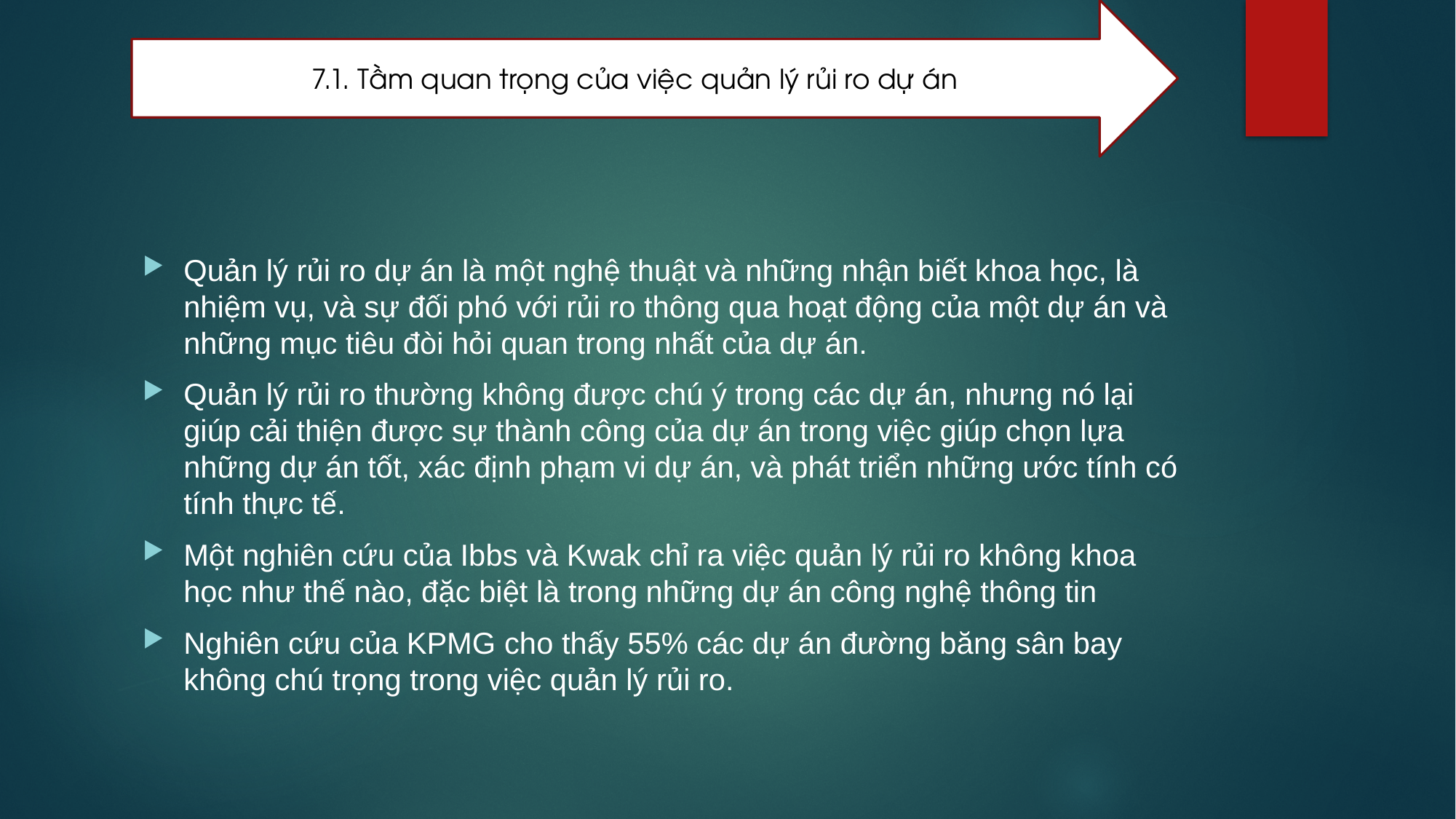

7.1. Tầm quan trọng của việc quản lý rủi ro dự án
Quản lý rủi ro dự án là một nghệ thuật và những nhận biết khoa học, là nhiệm vụ, và sự đối phó với rủi ro thông qua hoạt động của một dự án và những mục tiêu đòi hỏi quan trong nhất của dự án.
Quản lý rủi ro thường không được chú ý trong các dự án, nhưng nó lại giúp cải thiện được sự thành công của dự án trong việc giúp chọn lựa những dự án tốt, xác định phạm vi dự án, và phát triển những ước tính có tính thực tế.
Một nghiên cứu của Ibbs và Kwak chỉ ra việc quản lý rủi ro không khoa học như thế nào, đặc biệt là trong những dự án công nghệ thông tin
Nghiên cứu của KPMG cho thấy 55% các dự án đường băng sân bay không chú trọng trong việc quản lý rủi ro.